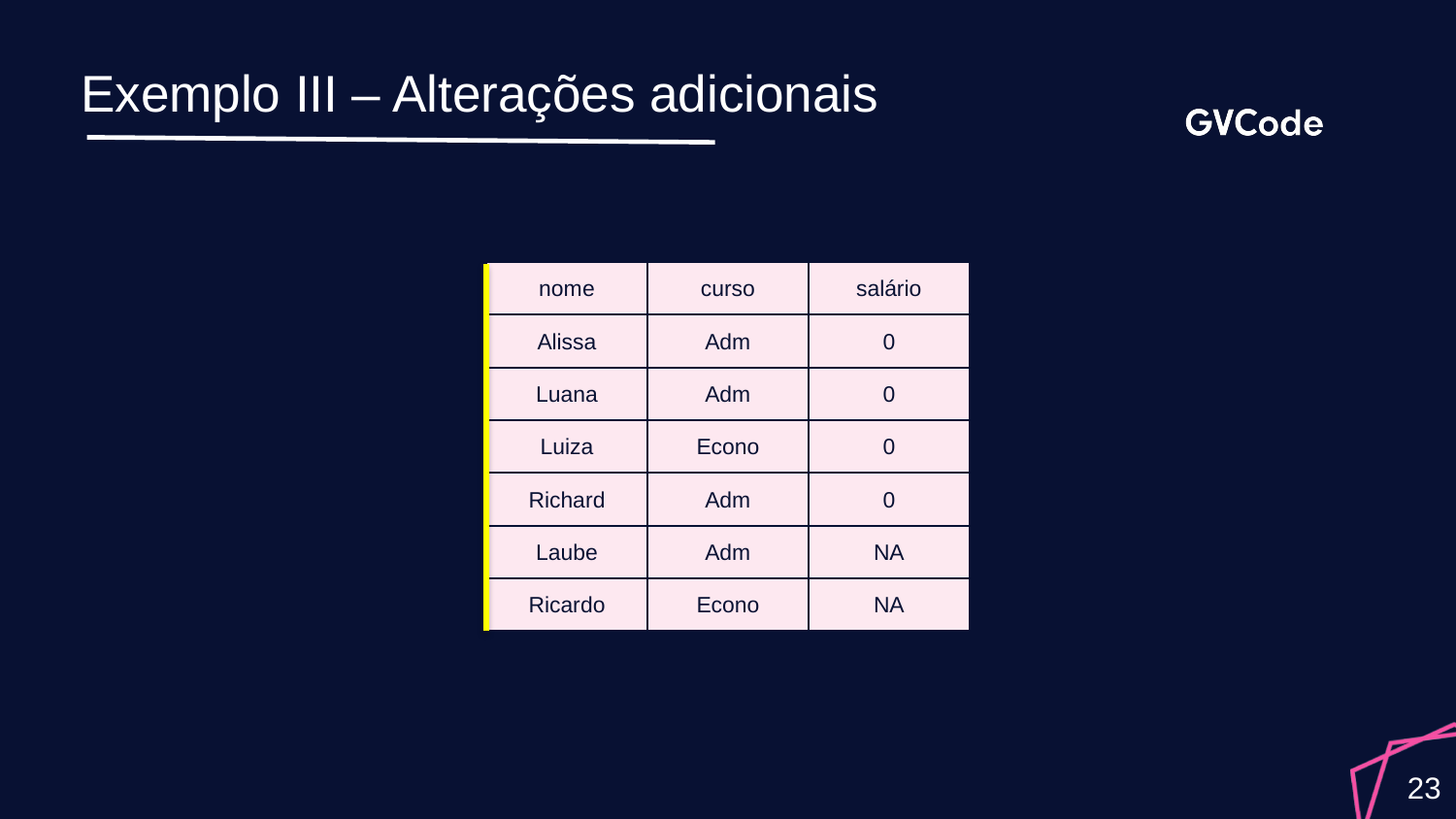

# Exemplo III – Alterações adicionais
| nome | curso | salário |
| --- | --- | --- |
| Alissa | Adm | 0 |
| Luana | Adm | 0 |
| Luiza | Econo | 0 |
| Richard | Adm | 0 |
| Laube | Adm | NA |
| Ricardo | Econo | NA |
23